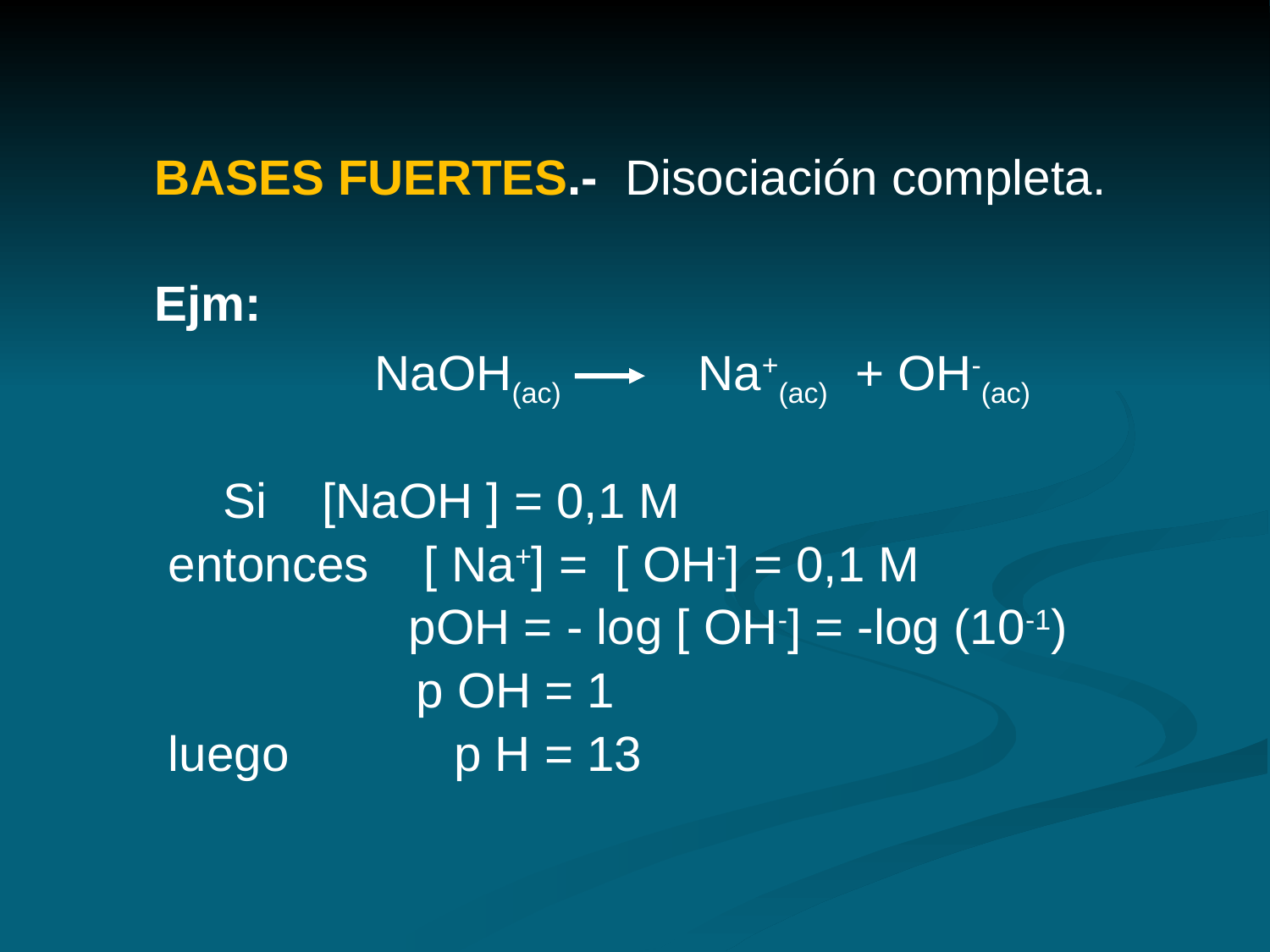

BASES FUERTES.-  Disociación completa.

Ejm:
                NaOH(ac)          Na+(ac)  + OH-(ac)

     Si    [NaOH ] = 0,1 M
 entonces    [ Na+] =  [ OH-] = 0,1 M
	               pOH = - log [ OH-] = -log (10-1)
                   p OH = 1
 luego            p H = 13